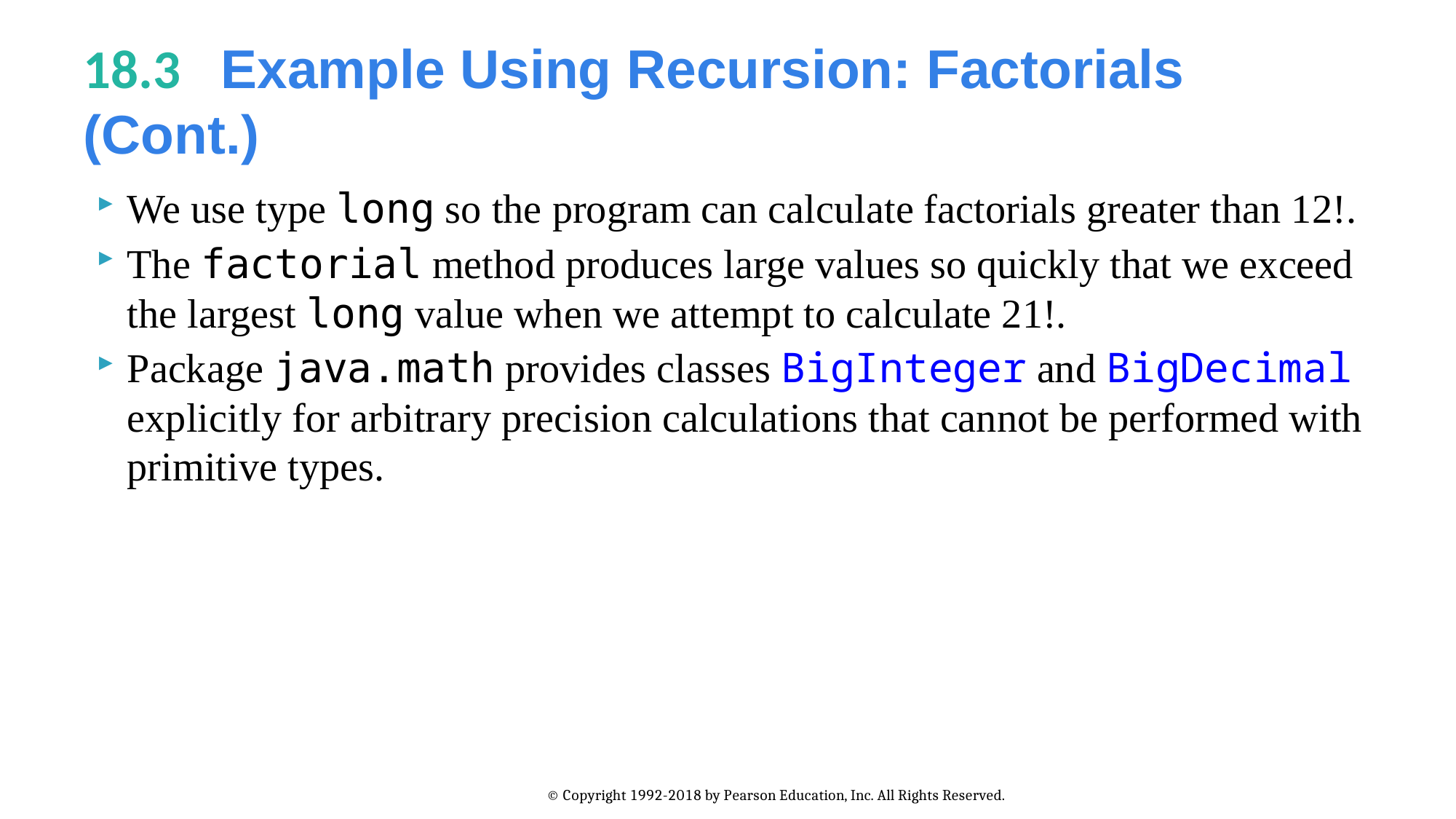

# 18.3   Example Using Recursion: Factorials (Cont.)
We use type long so the program can calculate factorials greater than 12!.
The factorial method produces large values so quickly that we exceed the largest long value when we attempt to calculate 21!.
Package java.math provides classes BigInteger and BigDecimal explicitly for arbitrary precision calculations that cannot be performed with primitive types.
© Copyright 1992-2018 by Pearson Education, Inc. All Rights Reserved.